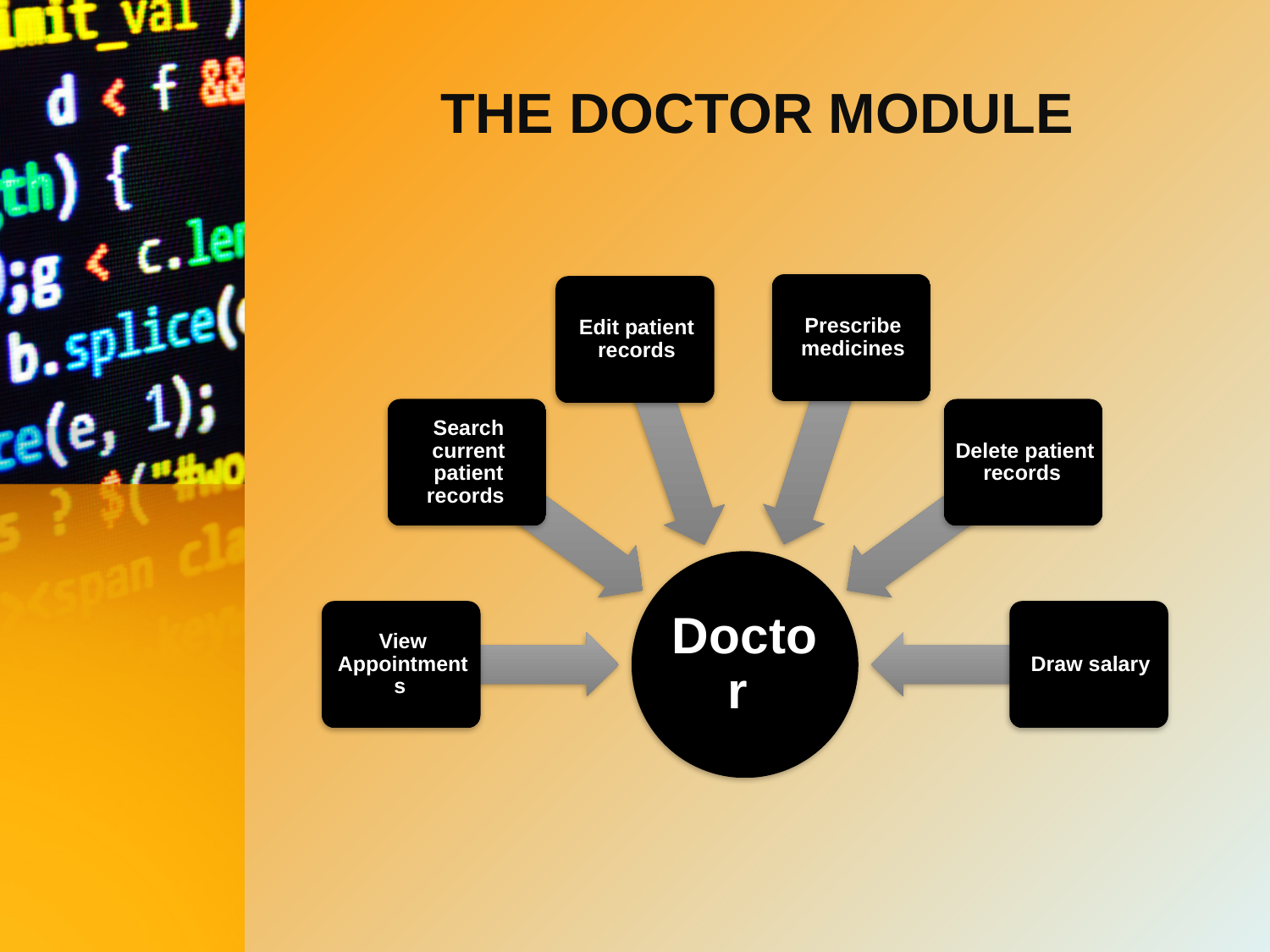

THE DOCTOR MODULE

#

Doctor
View Appointments
Search current patient records
Edit patient records
Prescribe medicines
Delete patient records
Draw salary